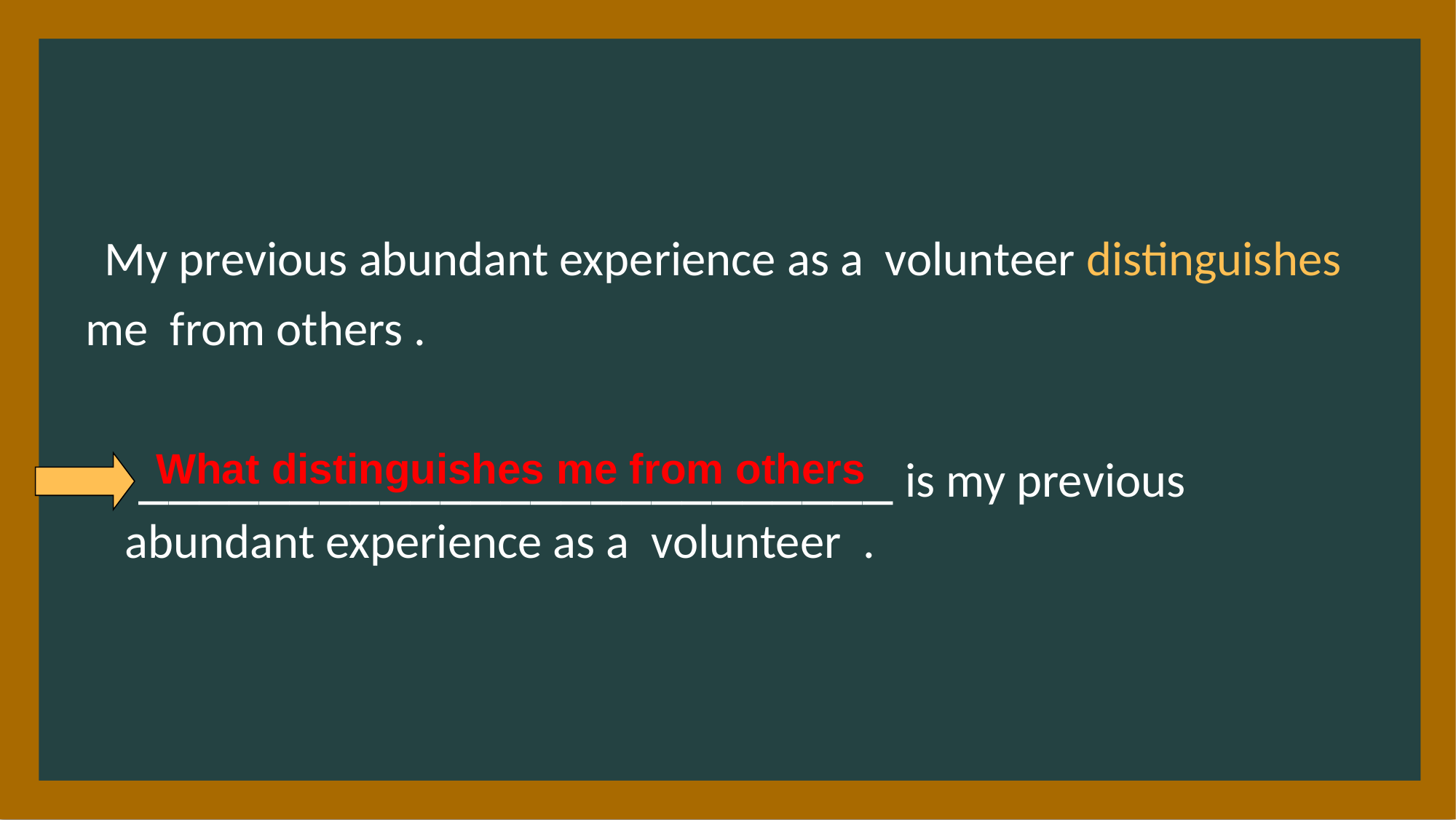

My previous abundant experience as a  volunteer distinguishes
  me  from others .
 _________________________ is my previous abundant experience as a  volunteer  .
What distinguishes me from others